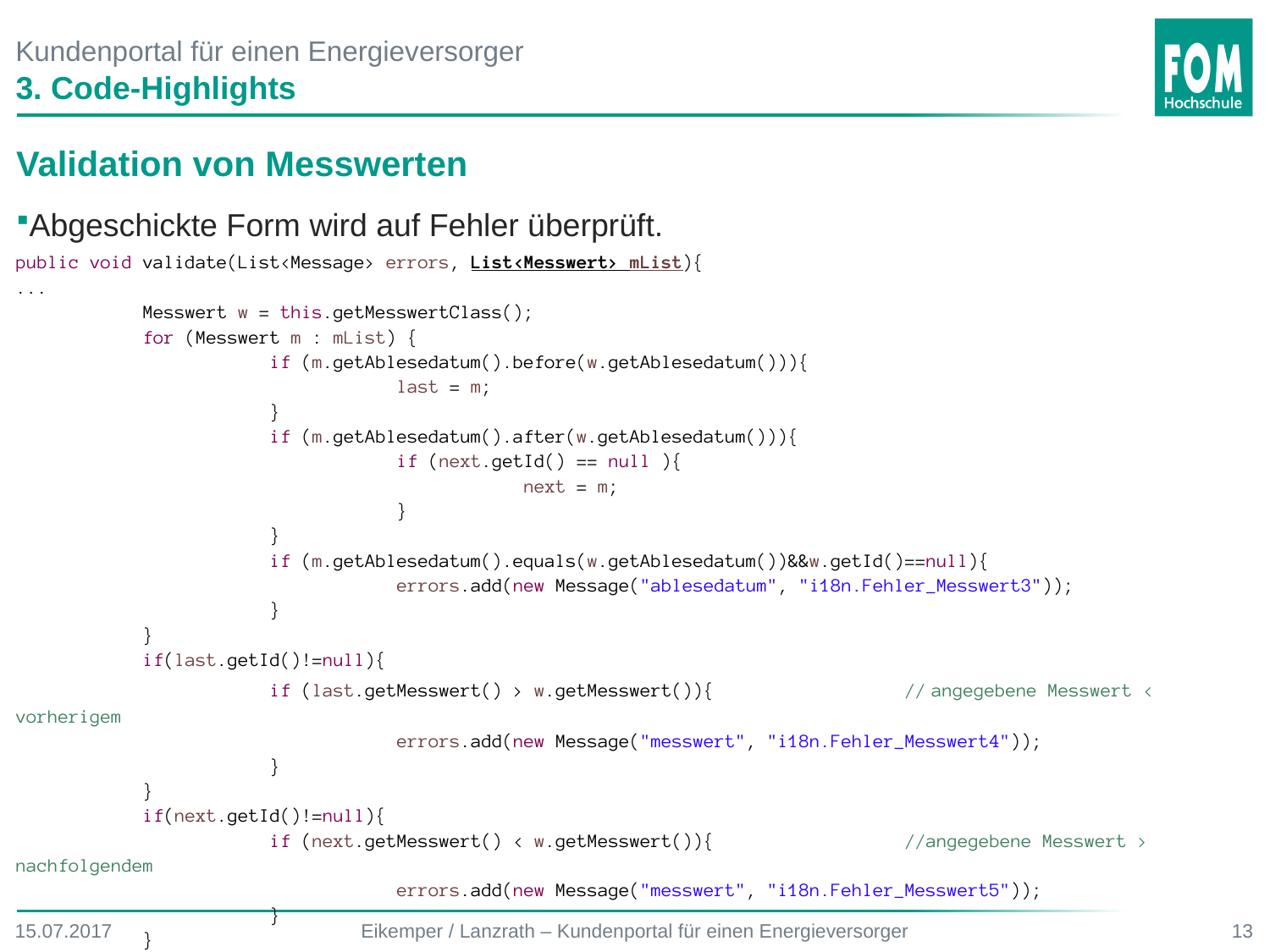

# Kundenportal für einen Energieversorger
3. Code-Highlights
Validation von Messwerten
Abgeschickte Form wird auf Fehler überprüft.
public void validate(List<Message> errors, List<Messwert> mList){
...
	Messwert w = this.getMesswertClass();
	for (Messwert m : mList) {
		if (m.getAblesedatum().before(w.getAblesedatum())){
			last = m;
		}
		if (m.getAblesedatum().after(w.getAblesedatum())){
			if (next.getId() == null ){
				next = m;
			}
		}
		if (m.getAblesedatum().equals(w.getAblesedatum())&&w.getId()==null){
			errors.add(new Message("ablesedatum", "i18n.Fehler_Messwert3"));
		}
	}
	if(last.getId()!=null){
		if (last.getMesswert() > w.getMesswert()){		// angegebene Messwert < vorherigem
			errors.add(new Message("messwert", "i18n.Fehler_Messwert4"));
		}
	}
	if(next.getId()!=null){
		if (next.getMesswert() < w.getMesswert()){		//angegebene Messwert > nachfolgendem
			errors.add(new Message("messwert", "i18n.Fehler_Messwert5"));
		}
	}
}

15.07.2017
Eikemper / Lanzrath – Kundenportal für einen Energieversorger
13